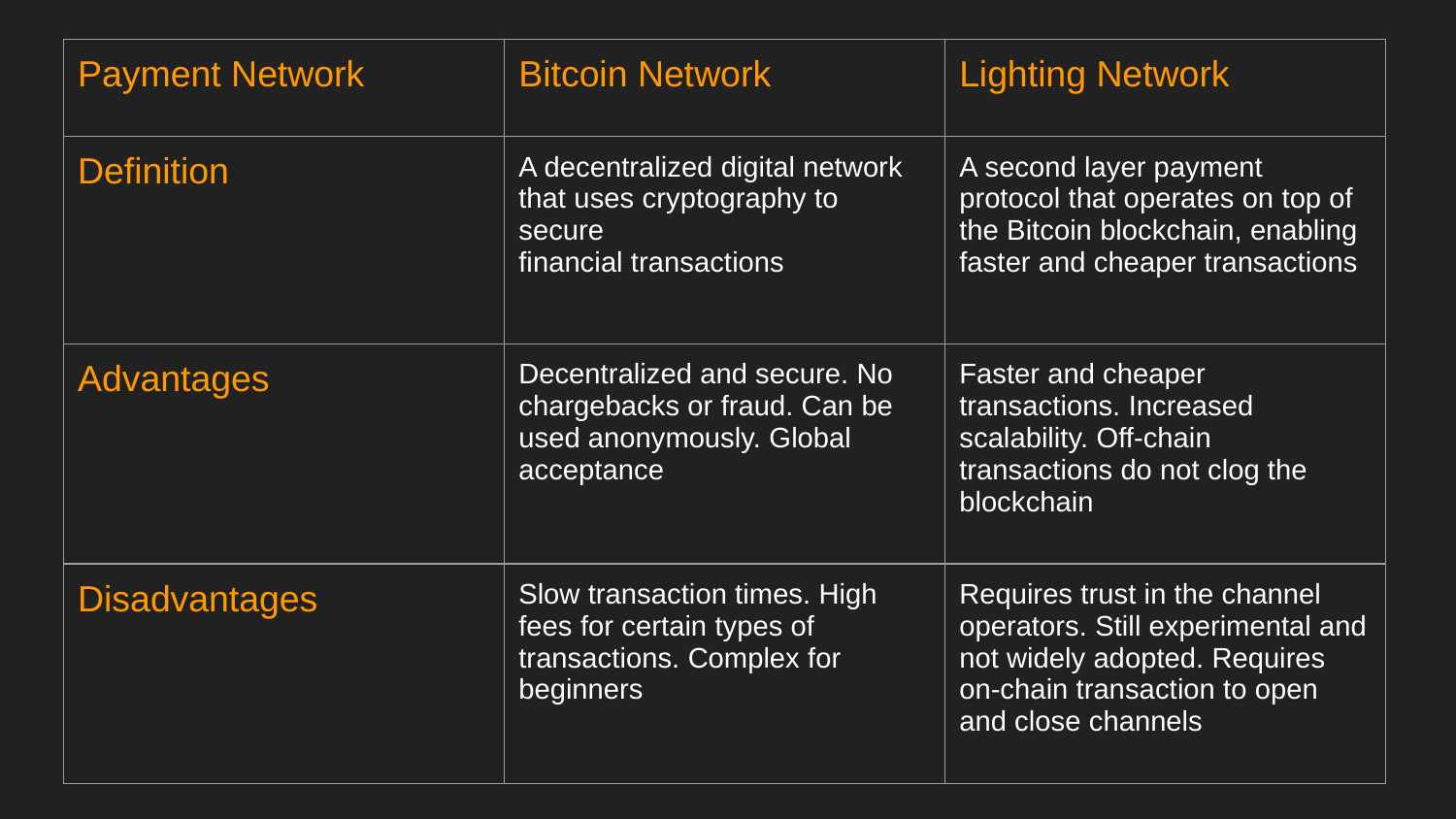

| Payment Network | Bitcoin Network | Lighting Network |
| --- | --- | --- |
| Definition | A decentralized digital network that uses cryptography to secure financial transactions | A second layer payment protocol that operates on top of the Bitcoin blockchain, enabling faster and cheaper transactions |
| Advantages | Decentralized and secure. No chargebacks or fraud. Can be used anonymously. Global acceptance | Faster and cheaper transactions. Increased scalability. Off-chain transactions do not clog the blockchain |
| Disadvantages | Slow transaction times. High fees for certain types of transactions. Complex for beginners | Requires trust in the channel operators. Still experimental and not widely adopted. Requires on-chain transaction to open and close channels |